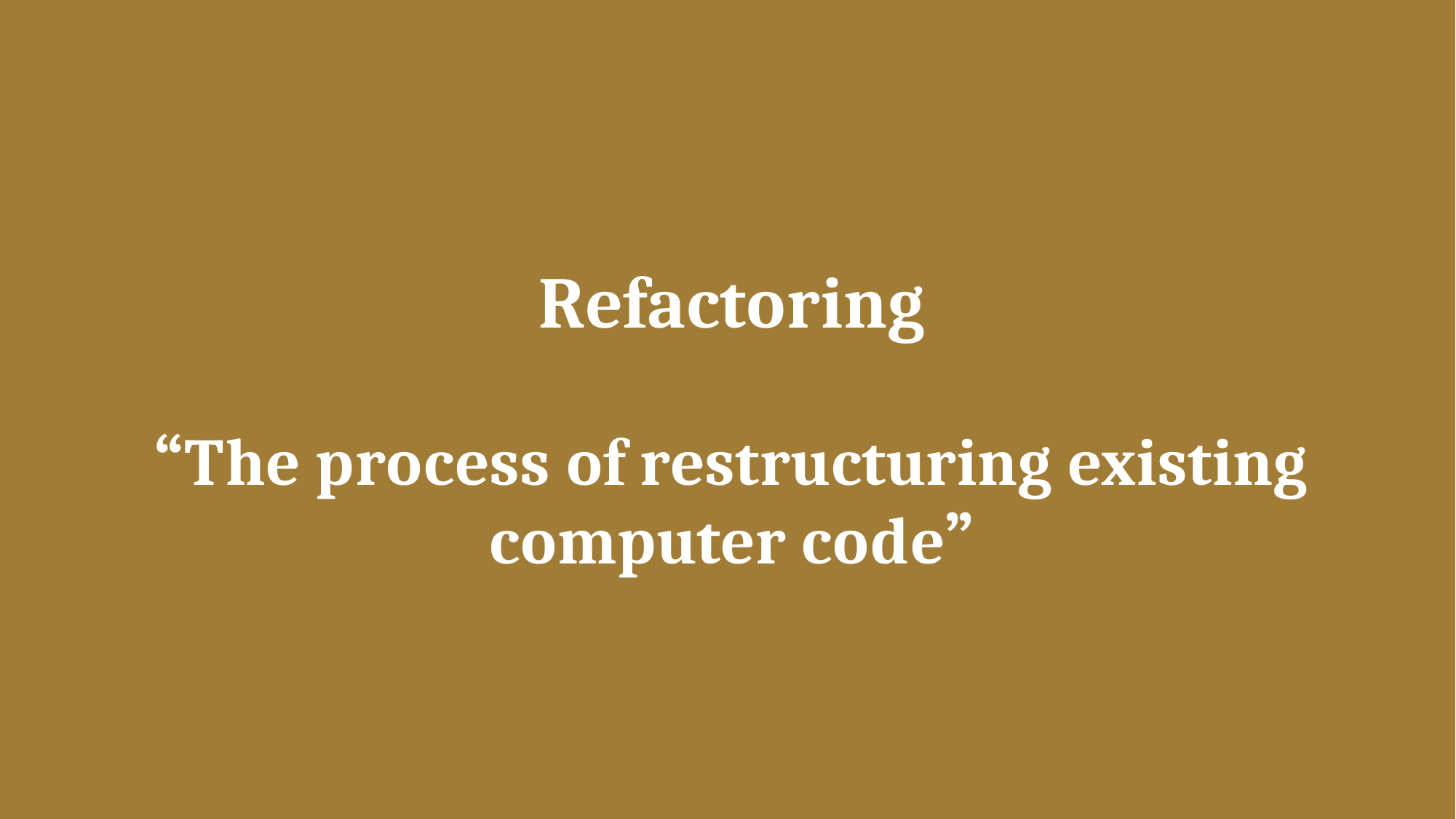

# Refactoring “The process of restructuring existing computer code”